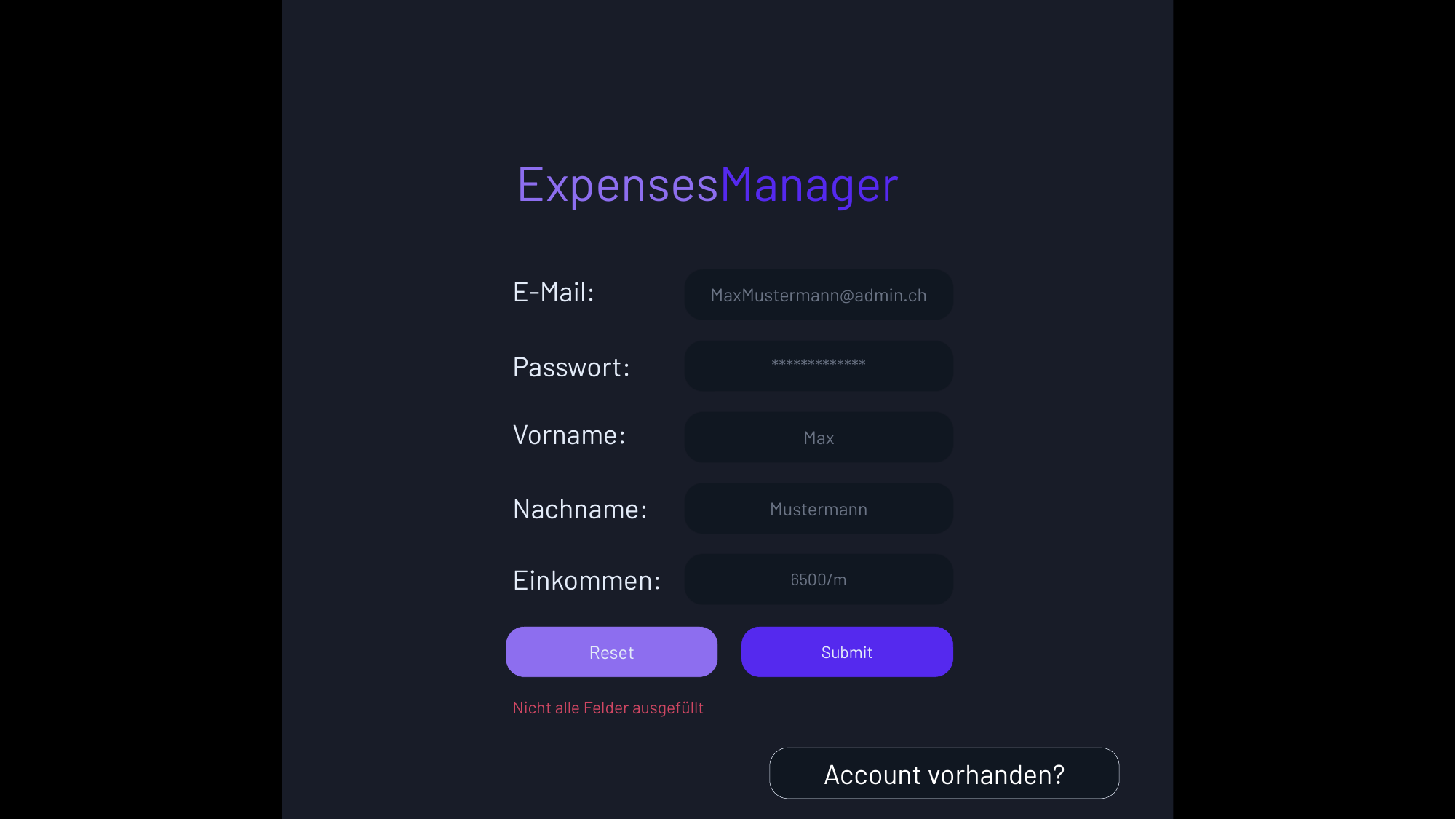

ExpensesManager
E-Mail:
MaxMustermann@admin.ch
*************
Passwort:
Vorname:
Max
Mustermann
Nachname:
6500/m
Einkommen:
Submit
Reset
Nicht alle Felder ausgefüllt
Account vorhanden?